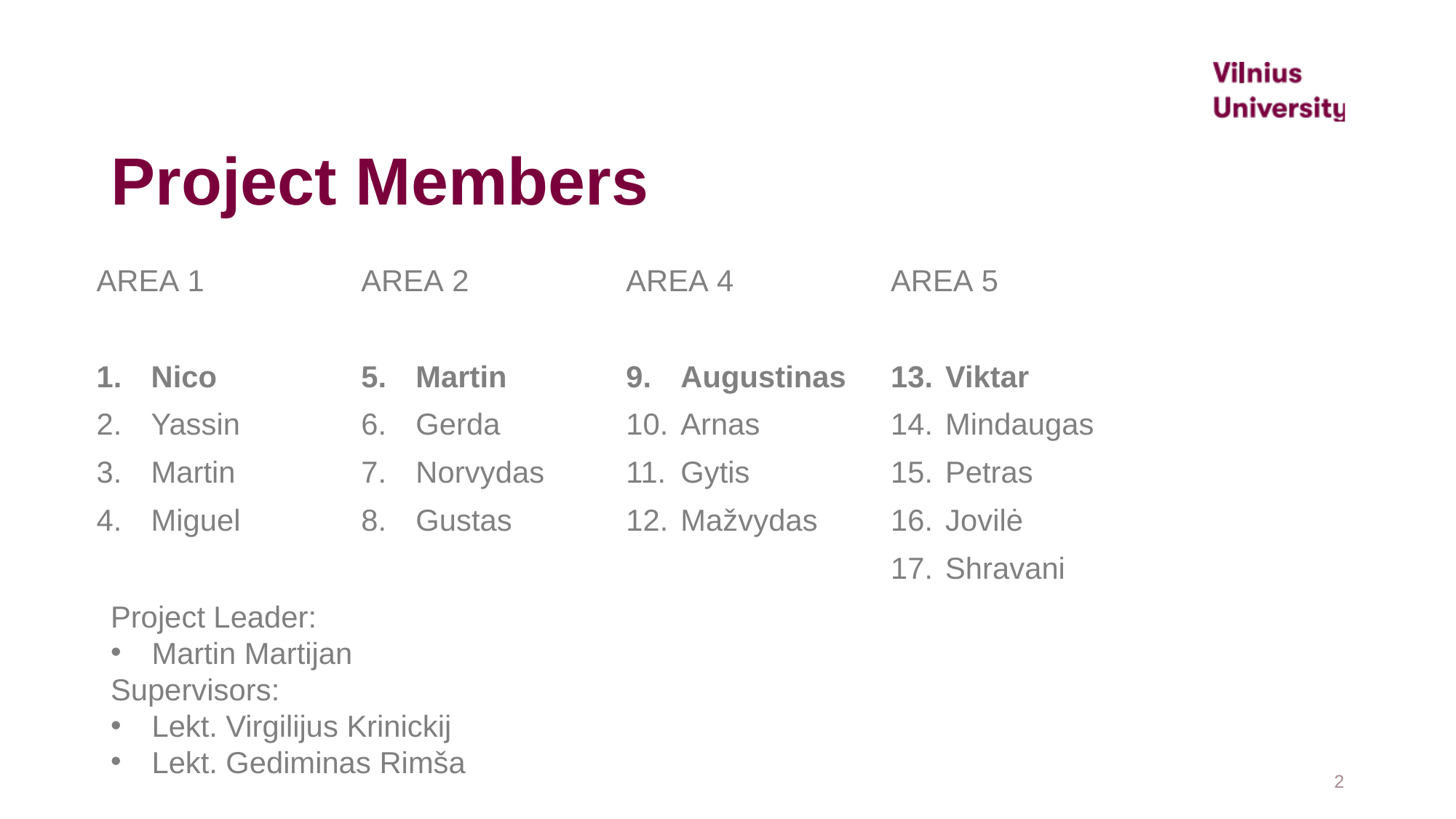

# Project Members
AREA 1

Nico
Yassin
Martin
Miguel

AREA 2

Martin
Gerda
Norvydas
Gustas

AREA 4

Augustinas
Arnas
Gytis
Mažvydas

AREA 5

Viktar
Mindaugas
Petras
Jovilė
Shravani
Project Leader:
Martin Martijan
Supervisors:
Lekt. Virgilijus Krinickij
Lekt. Gediminas Rimša
2